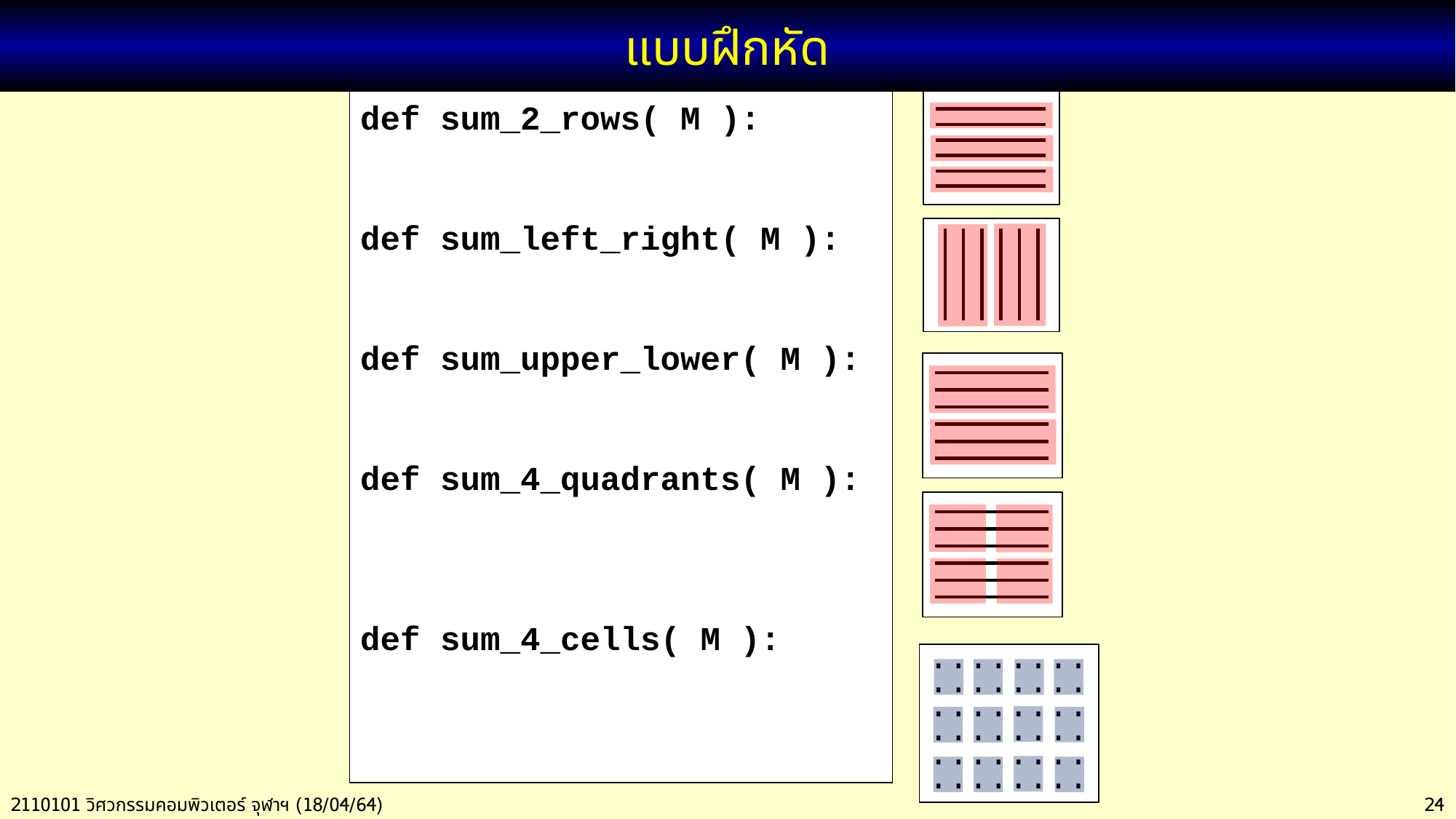

# แบบฝึกหัด
def sum_2_rows( M ):

def sum_left_right( M ):

def sum_upper_lower( M ):

def sum_4_quadrants( M ):

def sum_4_cells( M ):

........................
........
........
........